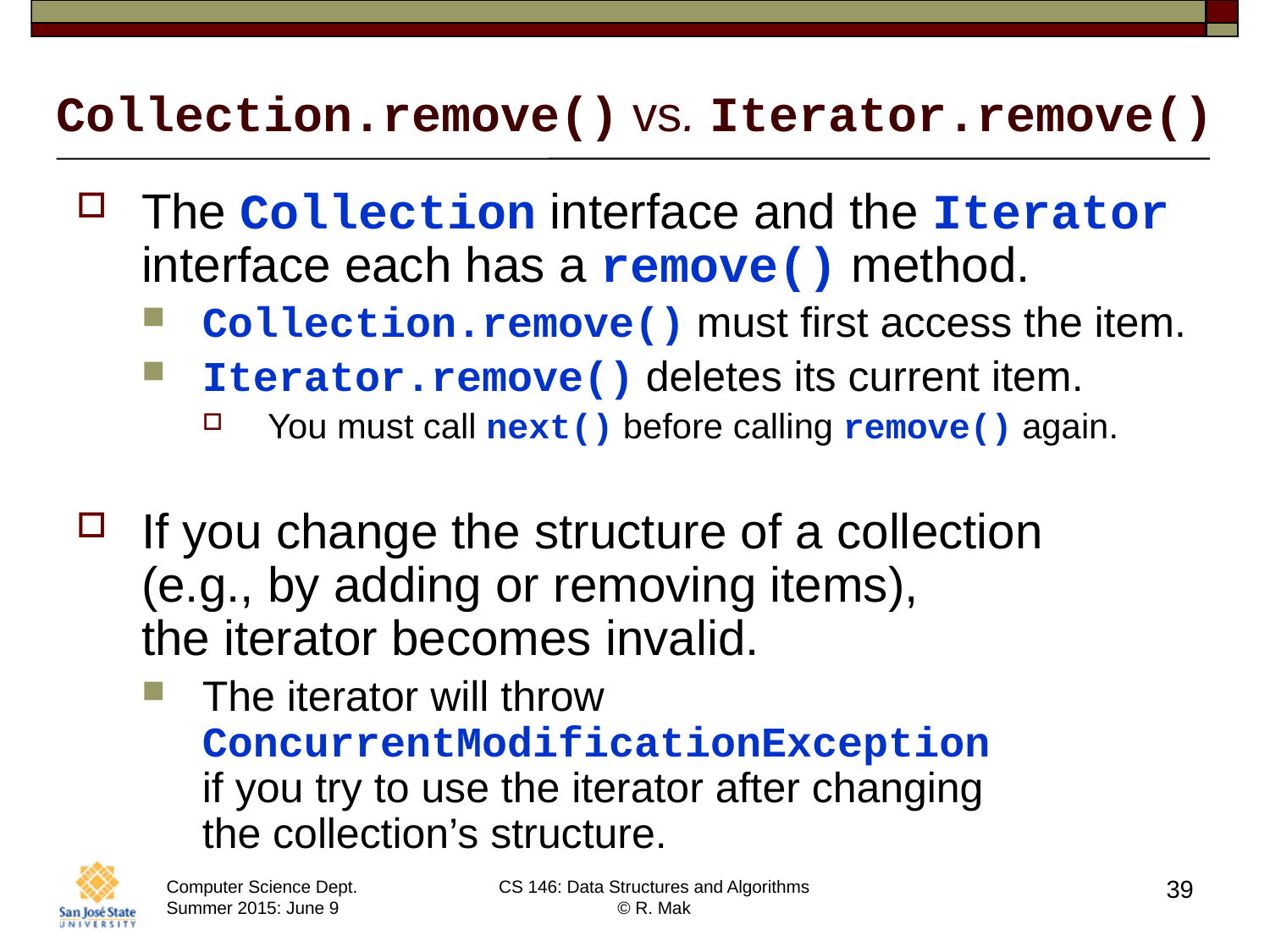

# Collection.remove() vs. Iterator.remove()
The Collection interface and the Iterator interface each has a remove() method.
Collection.remove() must first access the item.
Iterator.remove() deletes its current item.
You must call next() before calling remove() again.

If you change the structure of a collection
(e.g., by adding or removing items),
the iterator becomes invalid.
The iterator will throw ConcurrentModificationException
if you try to use the iterator after changing
the collection’s structure.
39